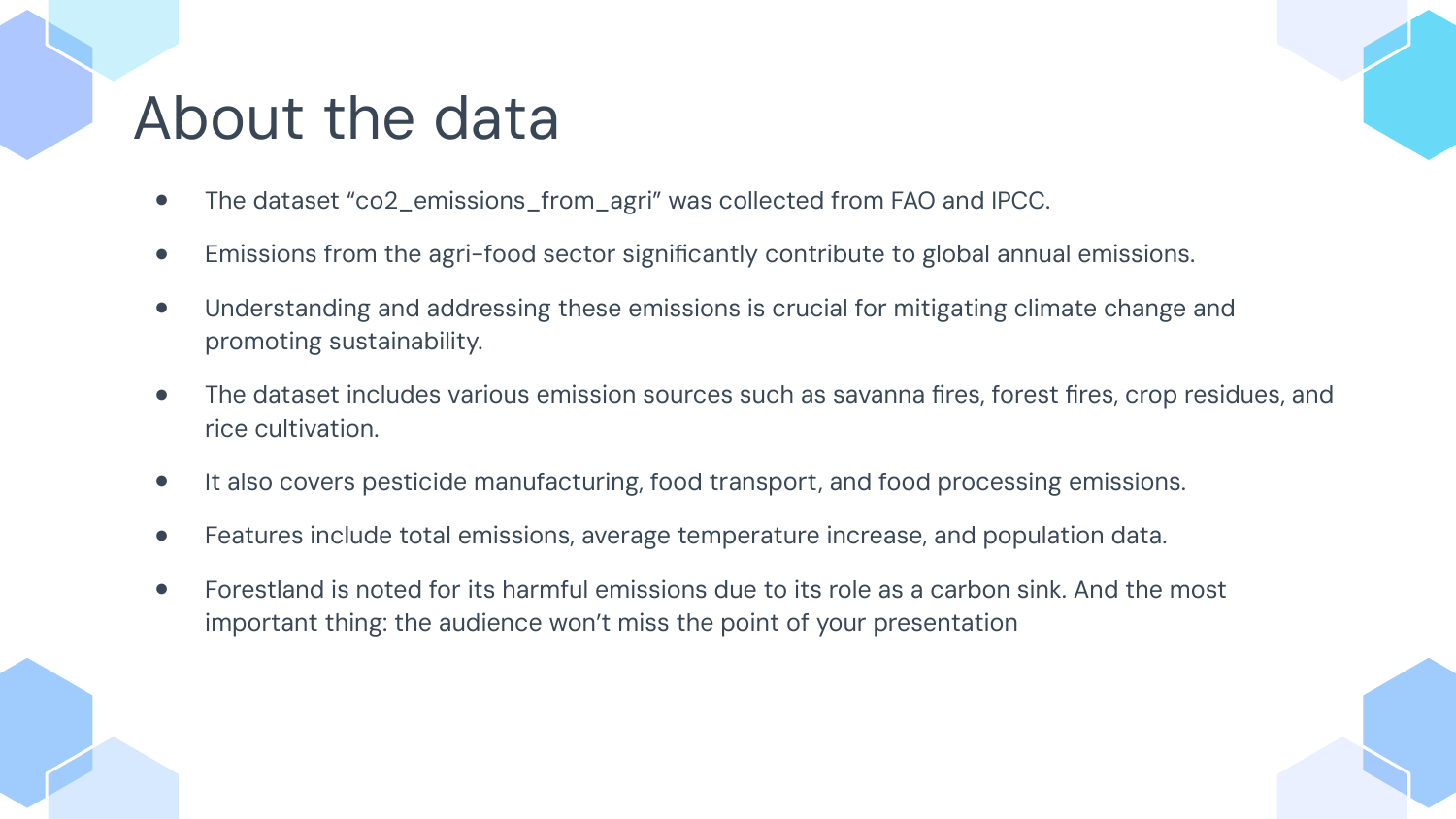

About the data
The dataset “co2_emissions_from_agri” was collected from FAO and IPCC.
Emissions from the agri-food sector significantly contribute to global annual emissions.
Understanding and addressing these emissions is crucial for mitigating climate change and promoting sustainability.
The dataset includes various emission sources such as savanna fires, forest fires, crop residues, and rice cultivation.
It also covers pesticide manufacturing, food transport, and food processing emissions.
Features include total emissions, average temperature increase, and population data.
Forestland is noted for its harmful emissions due to its role as a carbon sink. And the most important thing: the audience won’t miss the point of your presentation